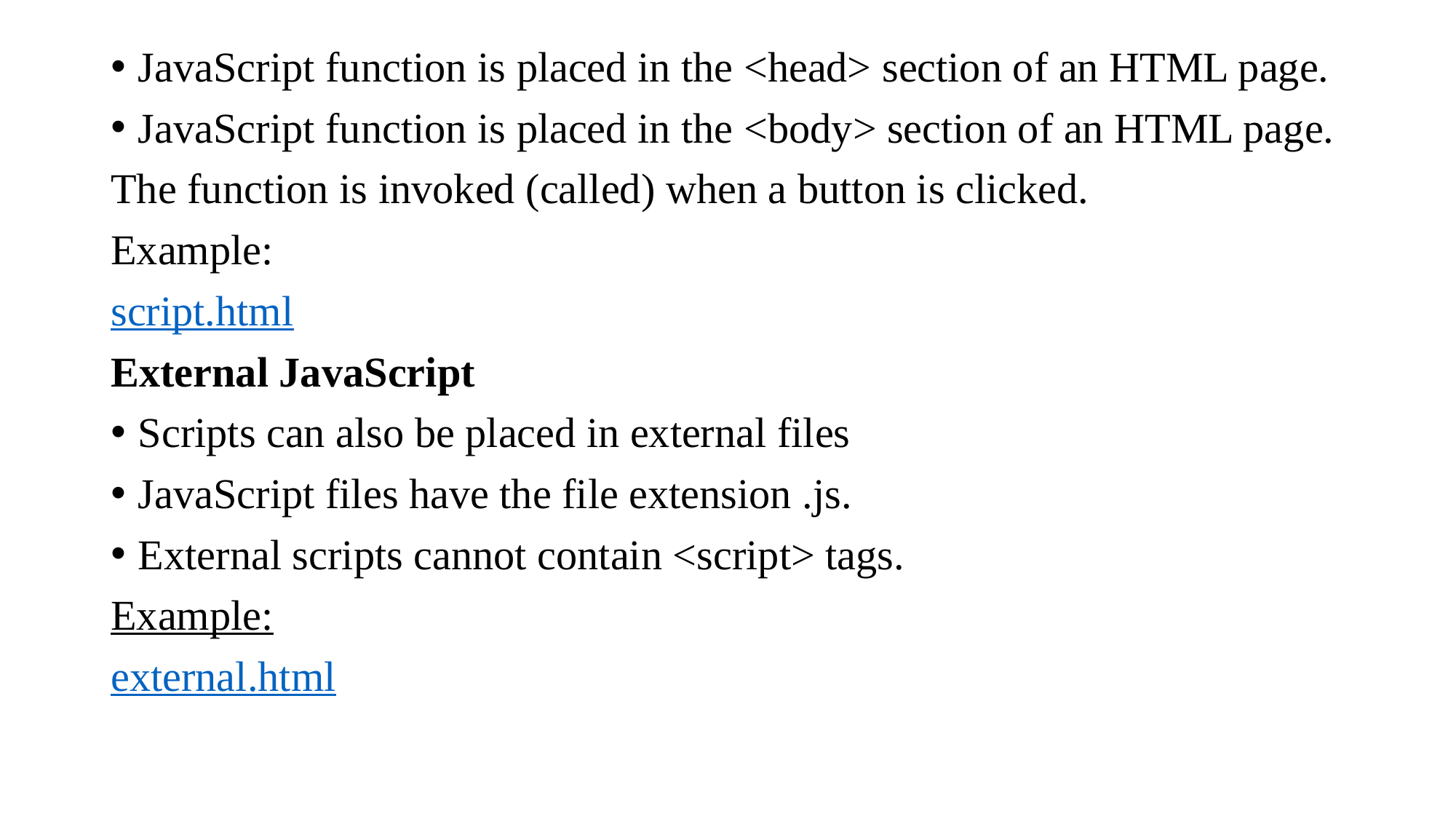

JavaScript function is placed in the <head> section of an HTML page.
JavaScript function is placed in the <body> section of an HTML page.
The function is invoked (called) when a button is clicked.
Example:
script.html
External JavaScript
Scripts can also be placed in external files
JavaScript files have the file extension .js.
External scripts cannot contain <script> tags.
Example:
external.html